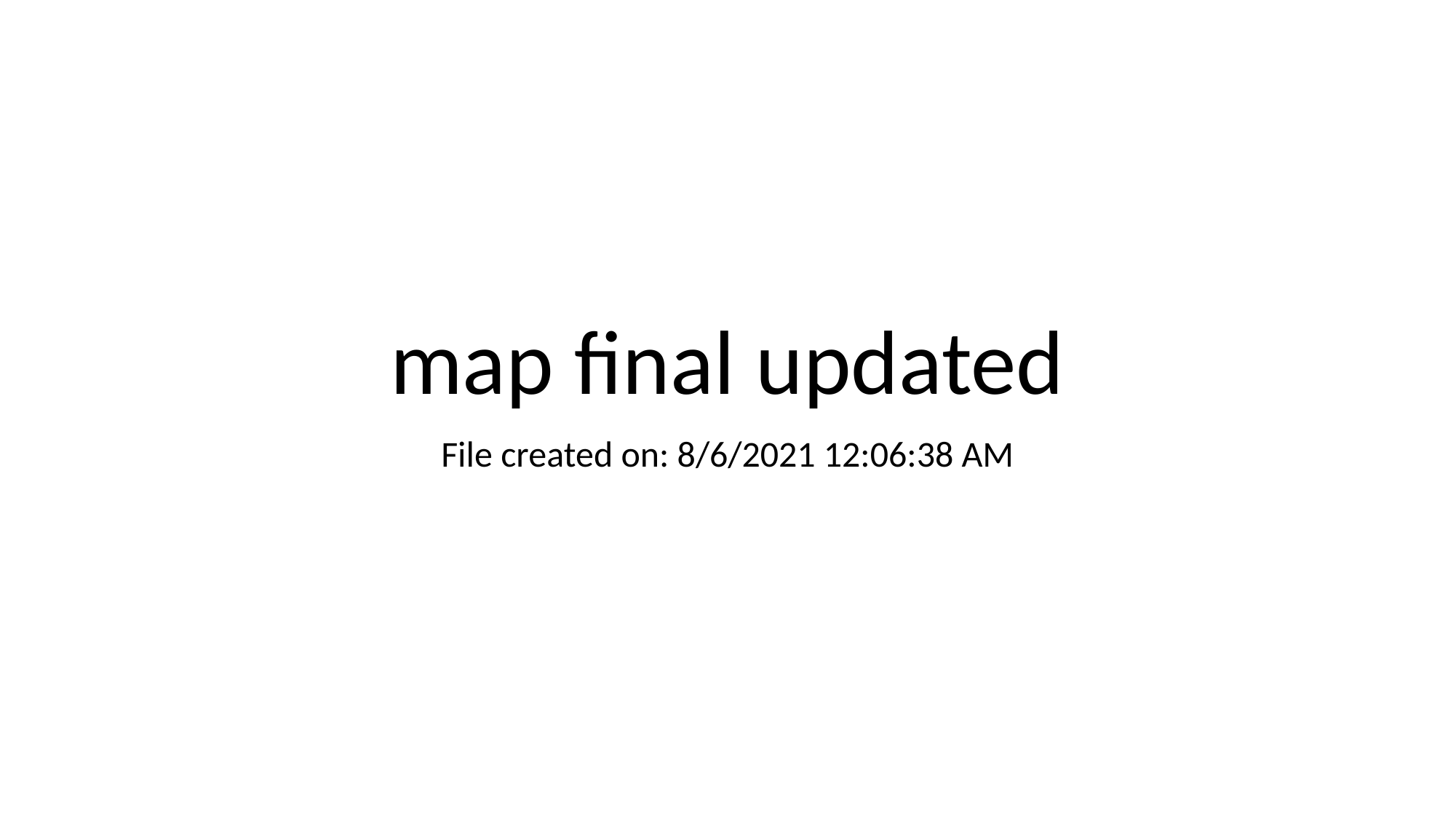

# map final updated
File created on: 8/6/2021 12:06:38 AM